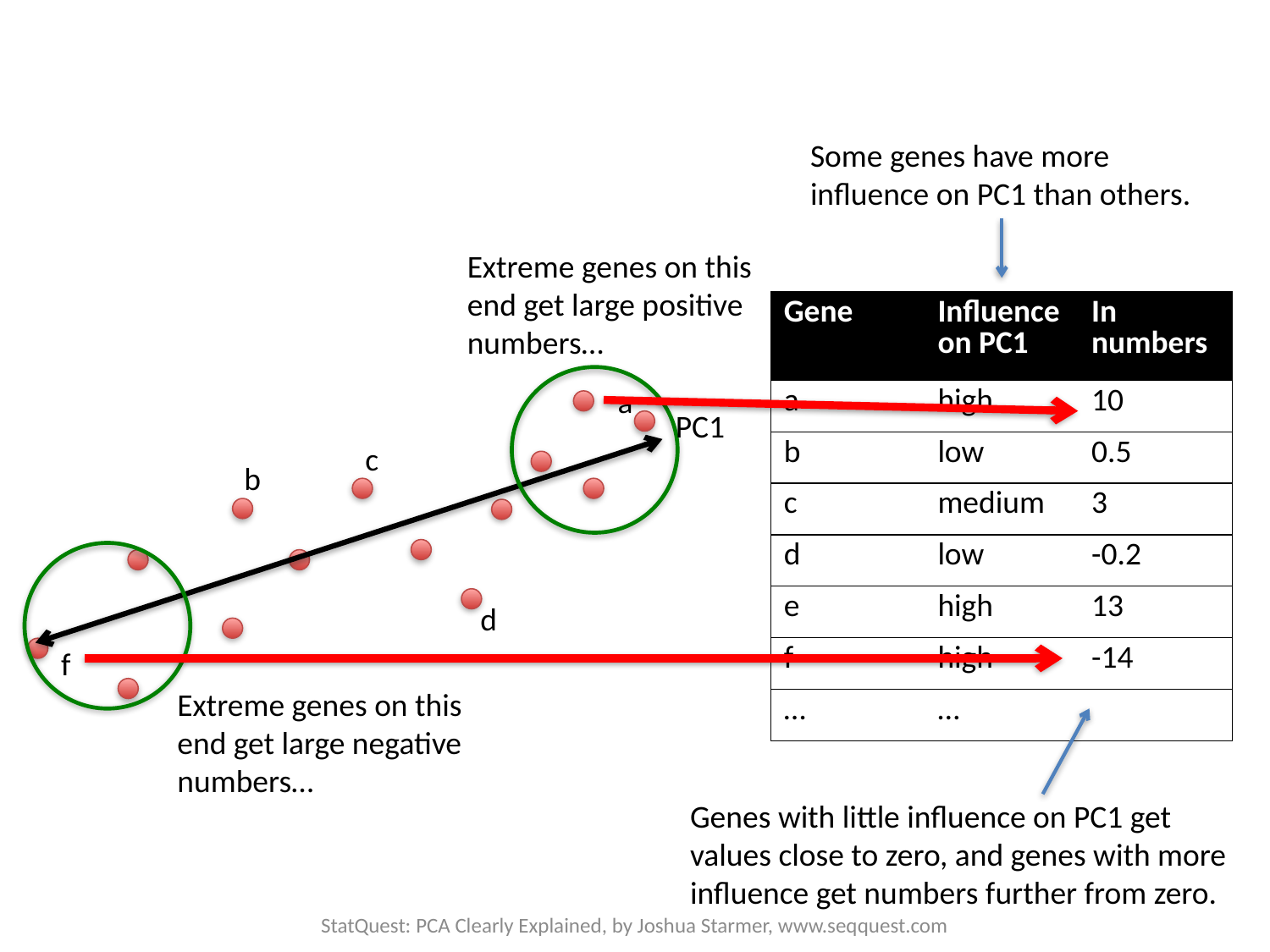

Some genes have more influence on PC1 than others.
Extreme genes on this end get large positive numbers…
| Gene | Influence on PC1 | In numbers |
| --- | --- | --- |
| a | high | 10 |
| b | low | 0.5 |
| c | medium | 3 |
| d | low | -0.2 |
| e | high | 13 |
| f | high | -14 |
| … | … |  |

a

PC1
c
b

d
f
Extreme genes on this end get large negative numbers…
Genes with little influence on PC1 get values close to zero, and genes with more influence get numbers further from zero.
StatQuest: PCA Clearly Explained, by Joshua Starmer, www.seqquest.com